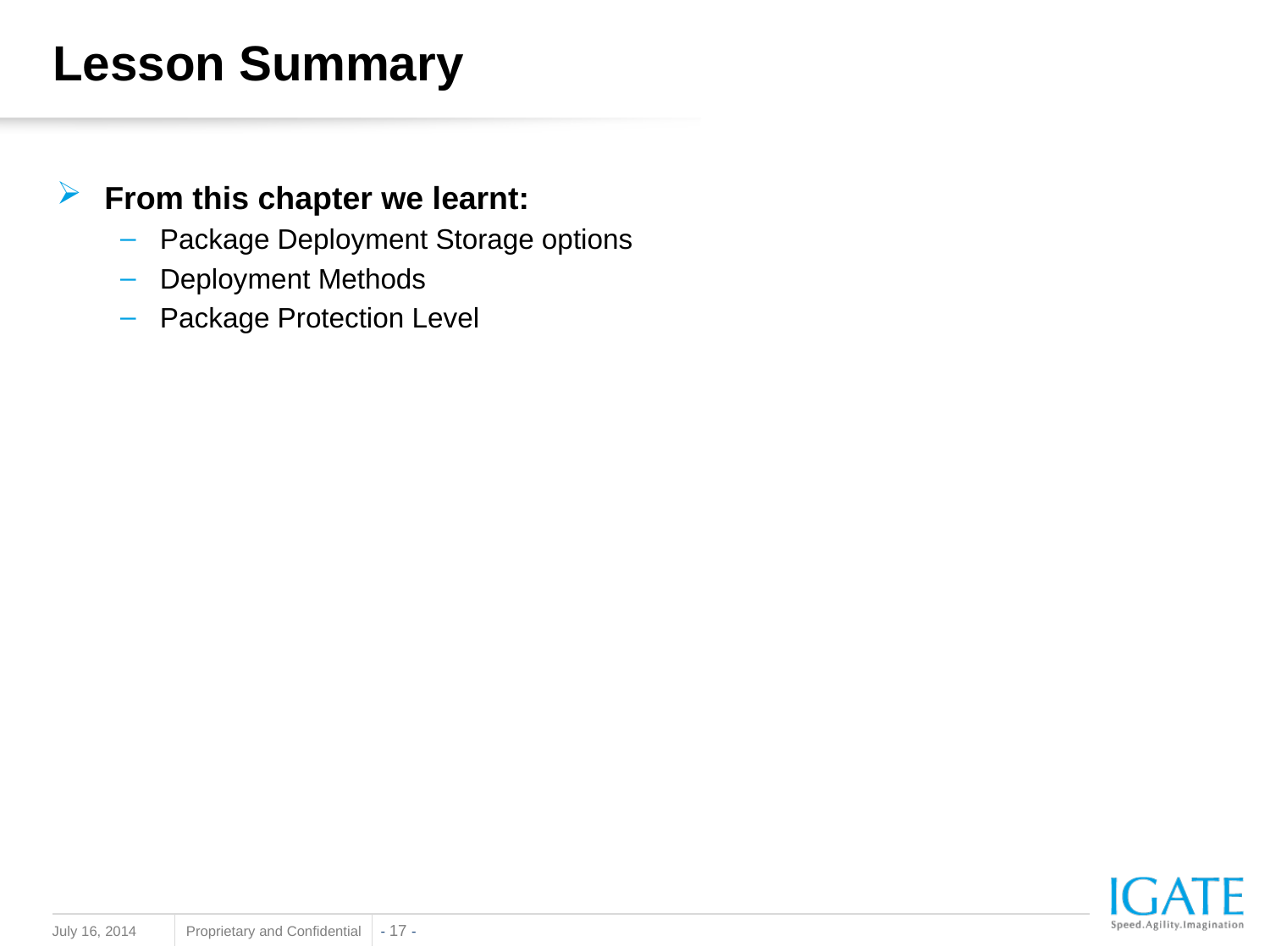

Lesson Summary
From this chapter we learnt:
Package Deployment Storage options
Deployment Methods
Package Protection Level